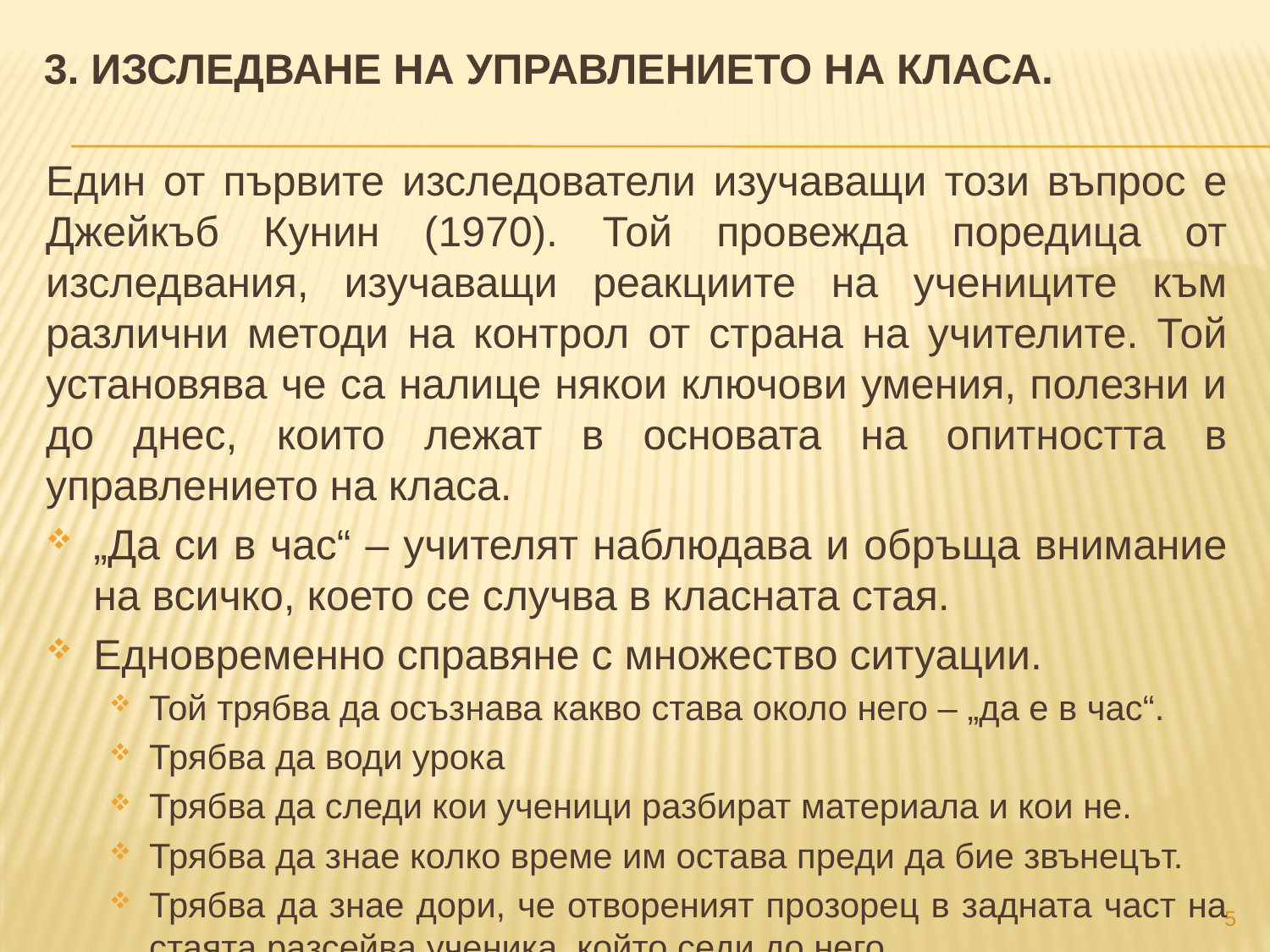

3. ИЗСЛЕДВАНЕ НА УПРАВЛЕНИЕТО НА КЛАСА.
Един от първите изследователи изучаващи този въпрос е Джейкъб Кунин (1970). Той провежда поредица от изследвания, изучаващи реакциите на учениците към различни методи на контрол от страна на учителите. Той установява че са налице някои ключови умения, полезни и до днес, които лежат в основата на опитността в управлението на класа.
„Да си в час“ – учителят наблюдава и обръща внимание на всичко, което се случва в класната стая.
Едновременно справяне с множество ситуации.
Той трябва да осъзнава какво става около него – „да е в час“.
Трябва да води урока
Трябва да следи кои ученици разбират материала и кои не.
Трябва да знае колко време им остава преди да бие звънецът.
Трябва да знае дори, че отвореният прозорец в задната част на стаята разсейва ученика, който седи до него.

5